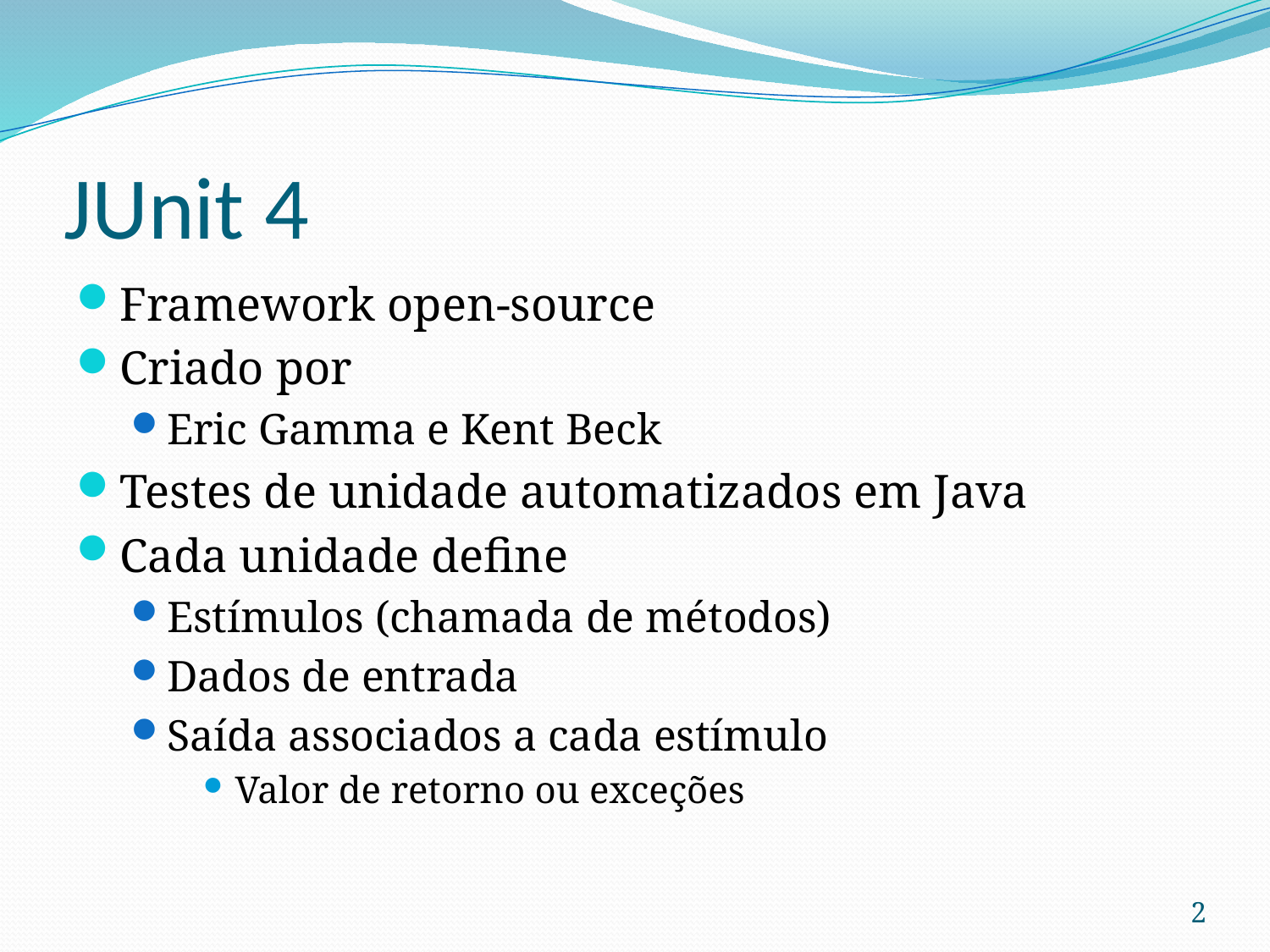

# JUnit 4
Framework open-source
Criado por
Eric Gamma e Kent Beck
Testes de unidade automatizados em Java
Cada unidade define
Estímulos (chamada de métodos)
Dados de entrada
Saída associados a cada estímulo
Valor de retorno ou exceções
2